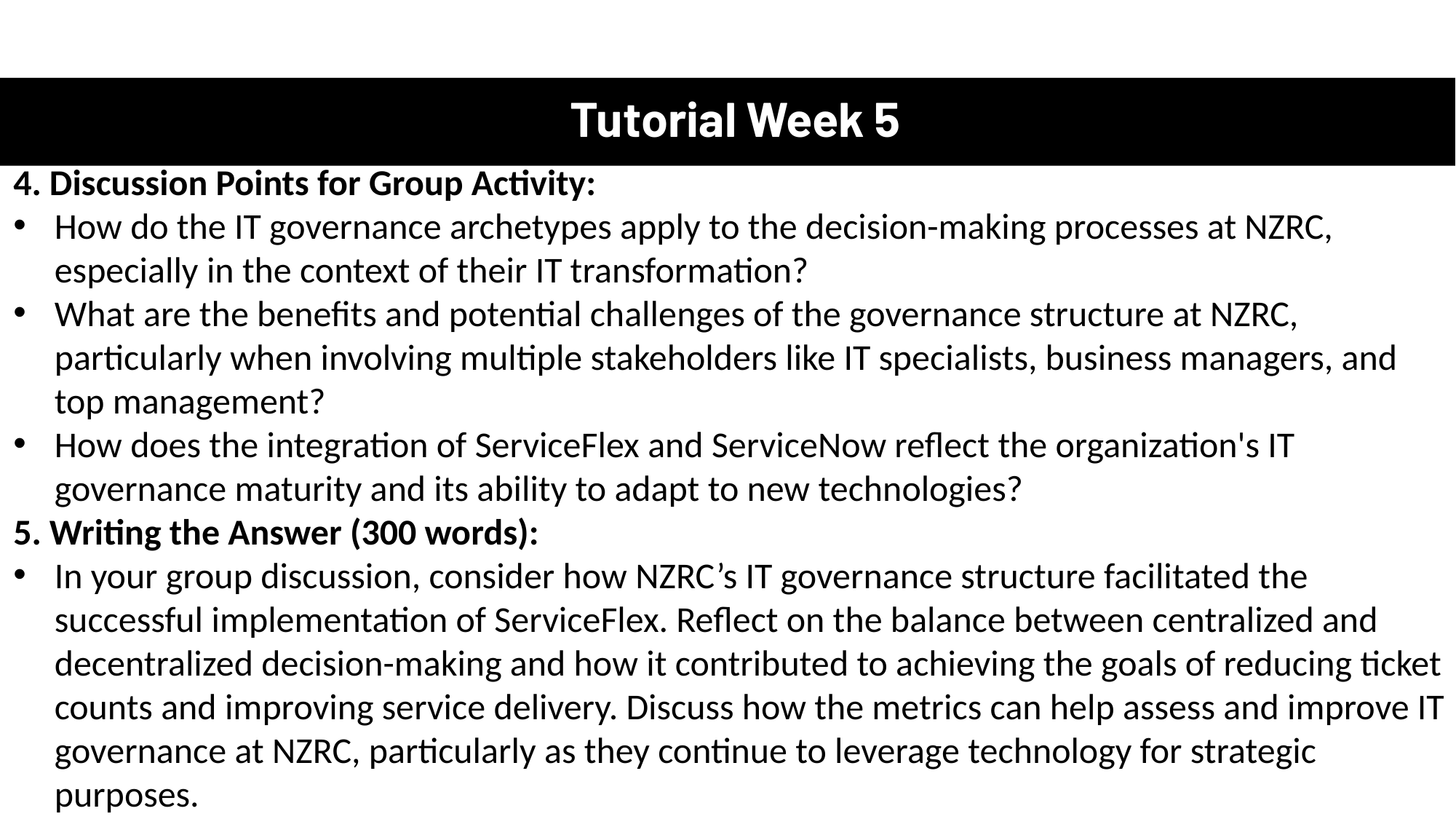

# Tutorial Week 5

4. Discussion Points for Group Activity:
How do the IT governance archetypes apply to the decision-making processes at NZRC, especially in the context of their IT transformation?
What are the benefits and potential challenges of the governance structure at NZRC, particularly when involving multiple stakeholders like IT specialists, business managers, and top management?
How does the integration of ServiceFlex and ServiceNow reflect the organization's IT governance maturity and its ability to adapt to new technologies?
5. Writing the Answer (300 words):
In your group discussion, consider how NZRC’s IT governance structure facilitated the successful implementation of ServiceFlex. Reflect on the balance between centralized and decentralized decision-making and how it contributed to achieving the goals of reducing ticket counts and improving service delivery. Discuss how the metrics can help assess and improve IT governance at NZRC, particularly as they continue to leverage technology for strategic purposes.